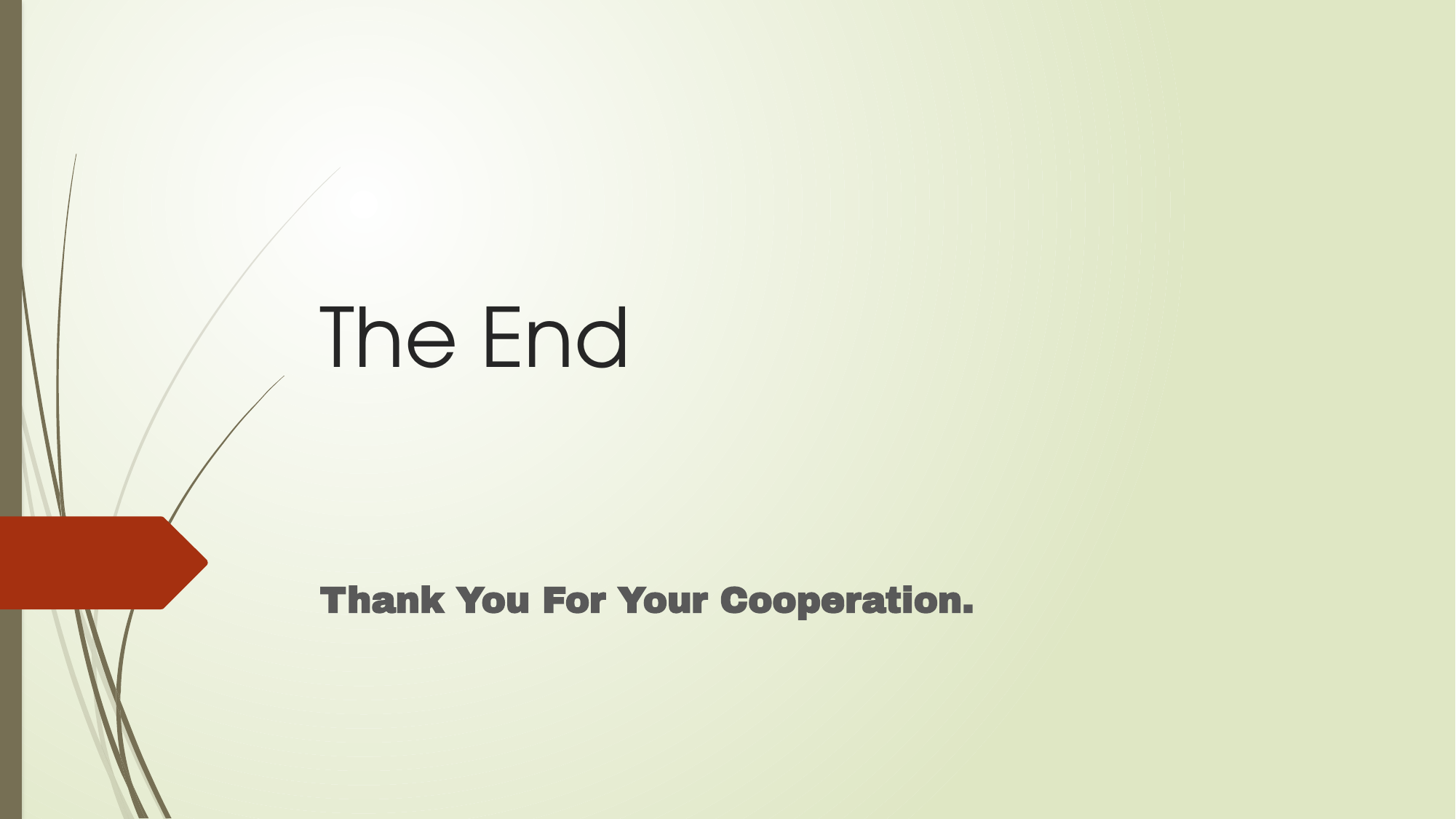

# The End
Thank You For Your Cooperation.